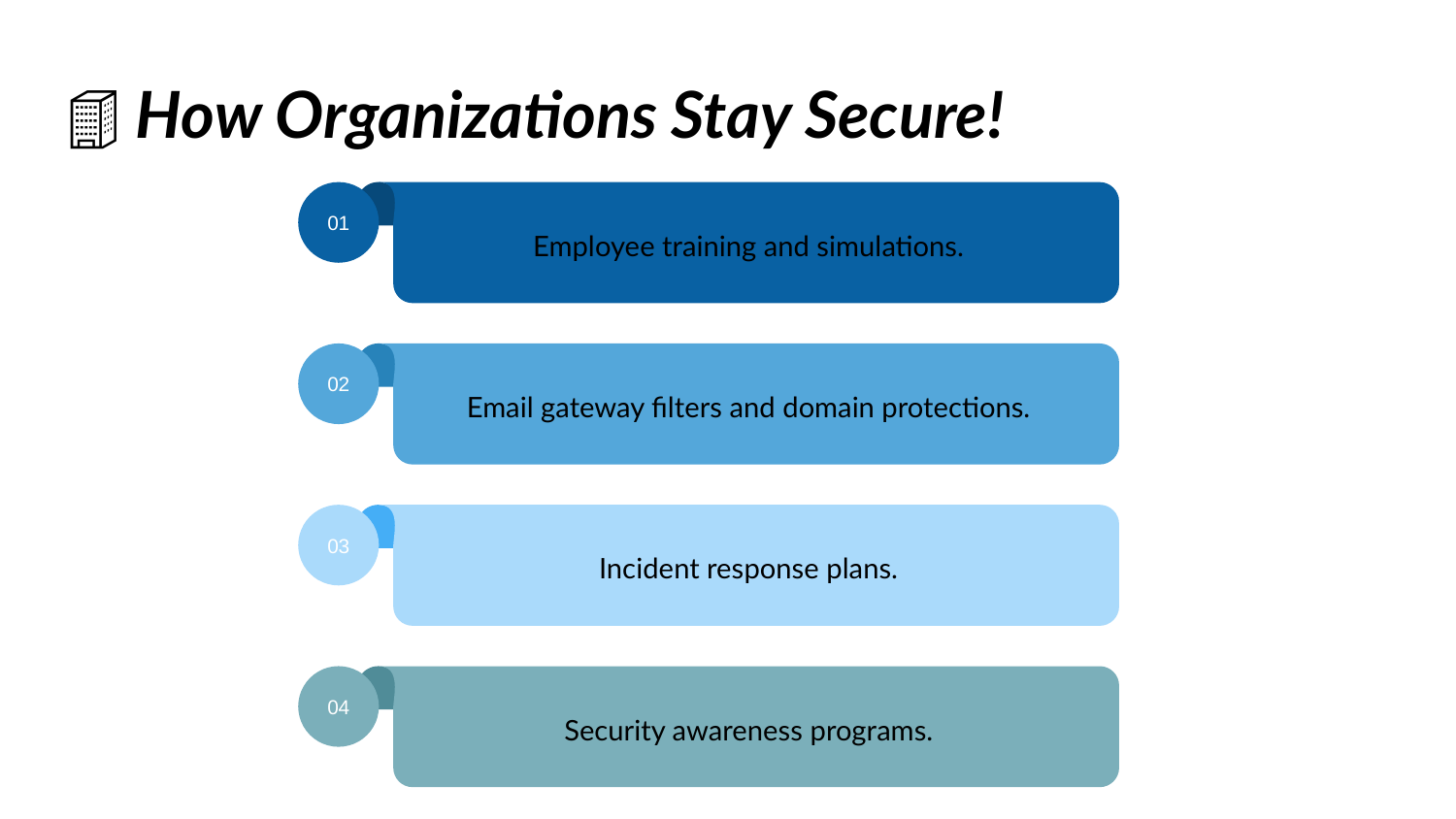

# 🏢 How Organizations Stay Secure!
01

Employee training and simulations.
02

Email gateway filters and domain protections.
03

Incident response plans.
04

Security awareness programs.